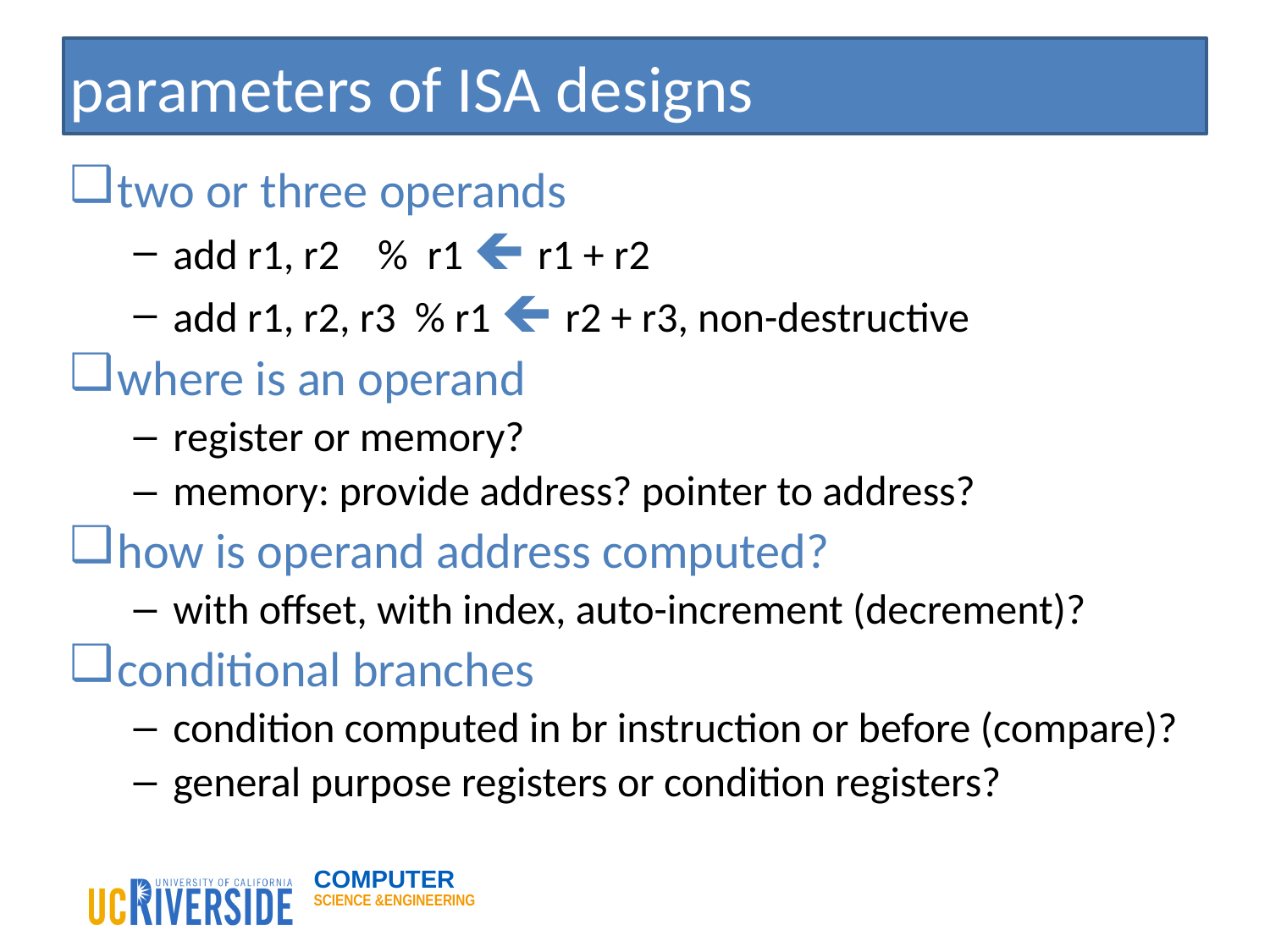

# parameters of ISA designs
two or three operands
add r1, r2    %  r1 🡸 r1 + r2
add r1, r2, r3  % r1 🡸 r2 + r3, non-destructive
where is an operand
register or memory?
memory: provide address? pointer to address?
how is operand address computed?
with offset, with index, auto-increment (decrement)?
conditional branches
condition computed in br instruction or before (compare)?
general purpose registers or condition registers?